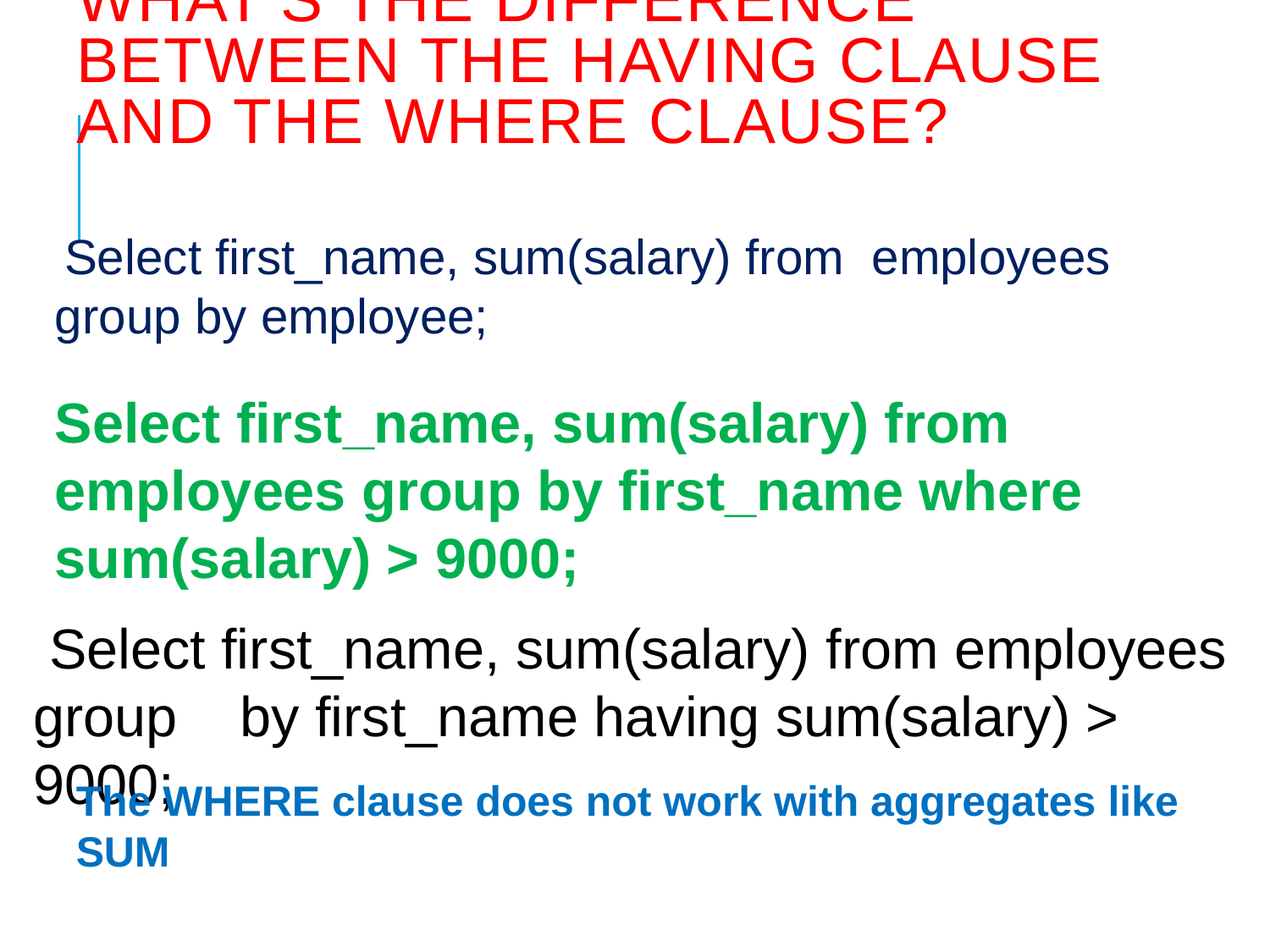

# what’s the difference between the having clause and the where clause?
 Select first_name, sum(salary) from  employees group by employee;

Select first_name, sum(salary) from  employees group by first_name where sum(salary) > 9000;

 Select first_name, sum(salary) from employees group    by first_name having sum(salary) > 9000;

The WHERE clause does not work with aggregates like SUM